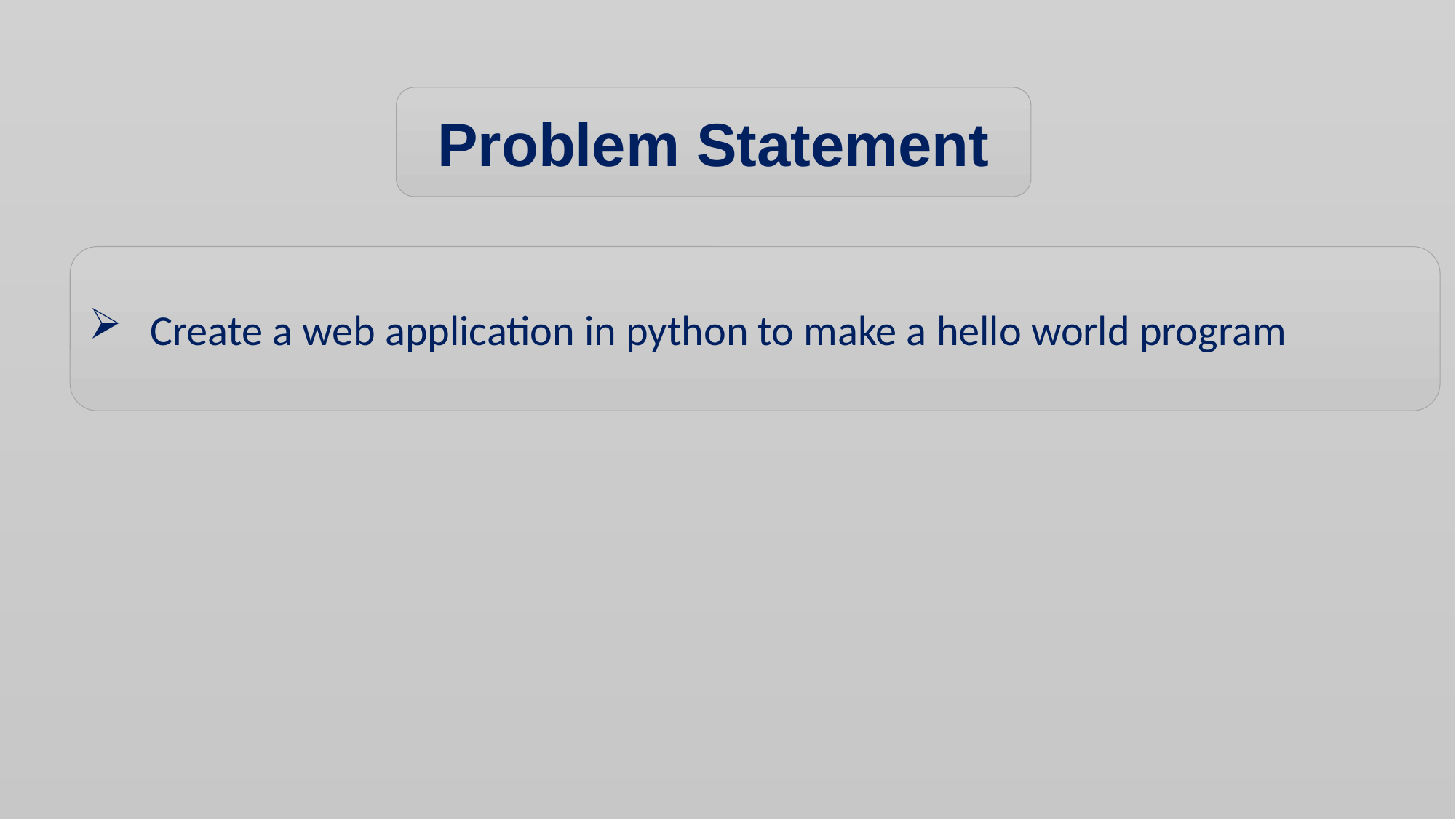

Problem Statement
Create a web application in python to make a hello world program